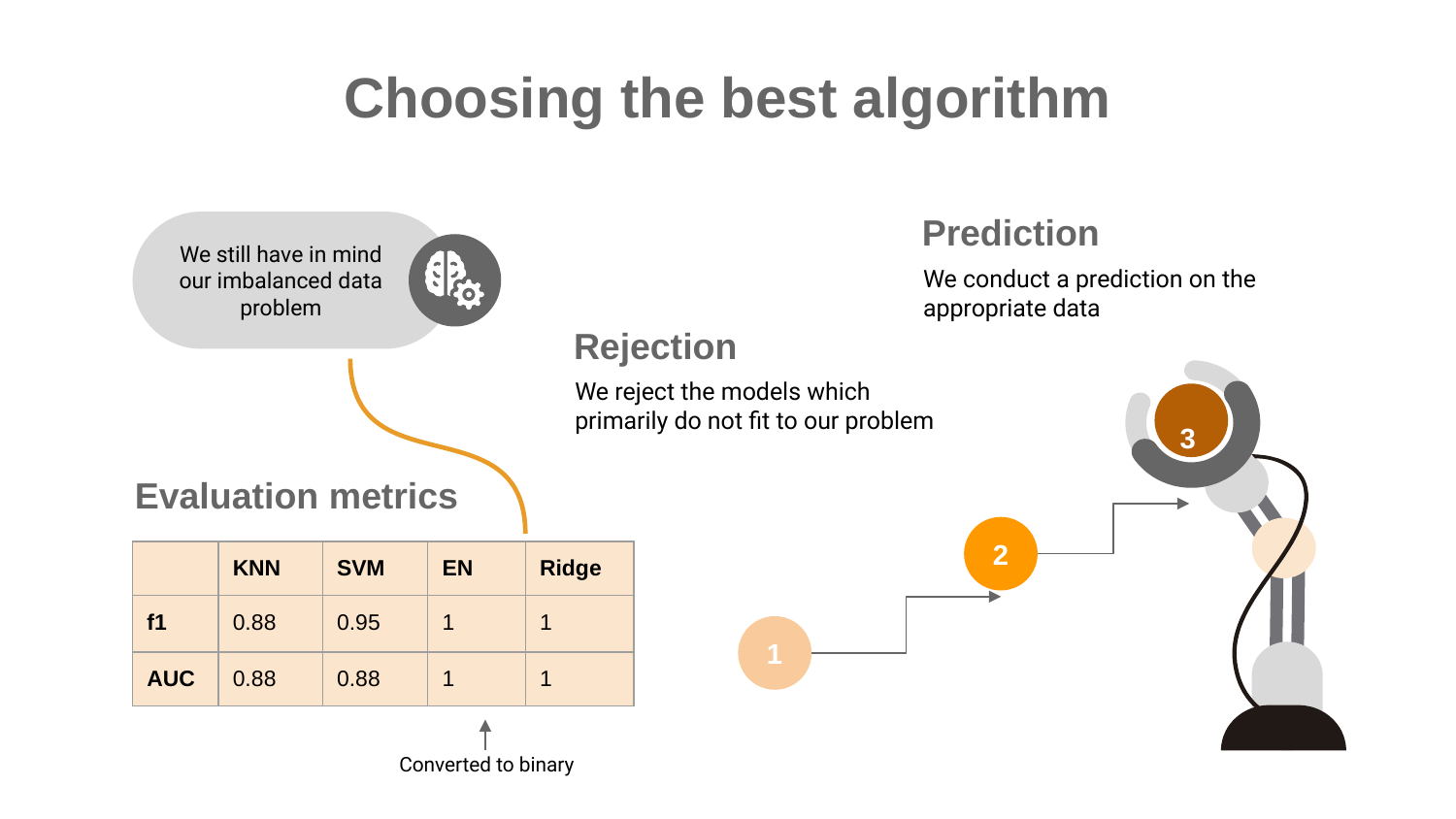

# Choosing the best algorithm
Prediction

We conduct a prediction on the appropriate data

We still have in mind our imbalanced data problem
Rejection
We reject the models which primarily do not fit to our problem

 3
Evaluation metrics
2
|  | KNN | SVM | EN | Ridge |
| --- | --- | --- | --- | --- |
| f1 | 0.88 | 0.95 | 1 | 1 |
| AUC | 0.88 | 0.88 | 1 | 1 |
1
Converted to binary